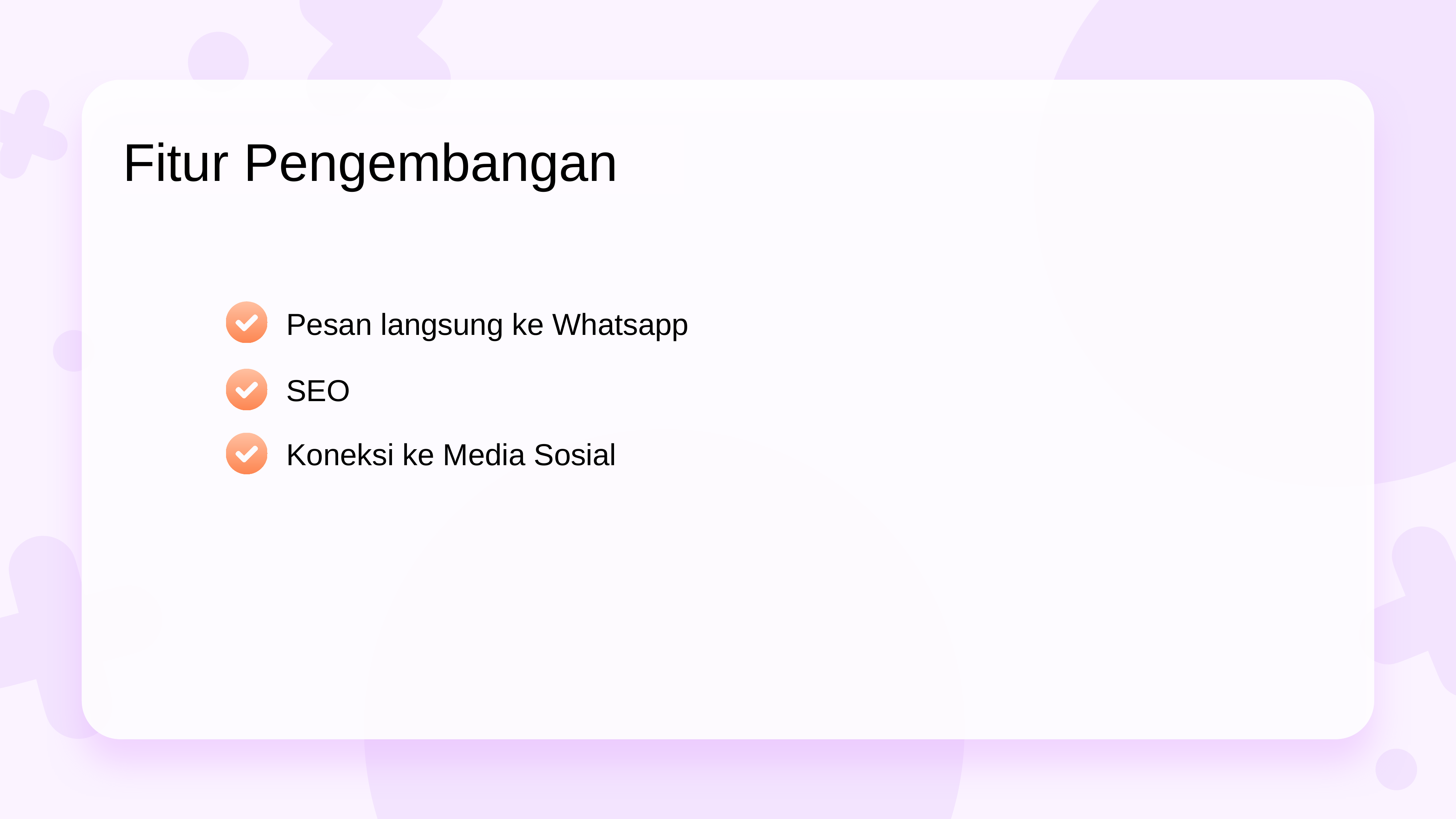

Fitur Pengembangan

Pesan langsung ke Whatsapp
SEO

Koneksi ke Media Sosial